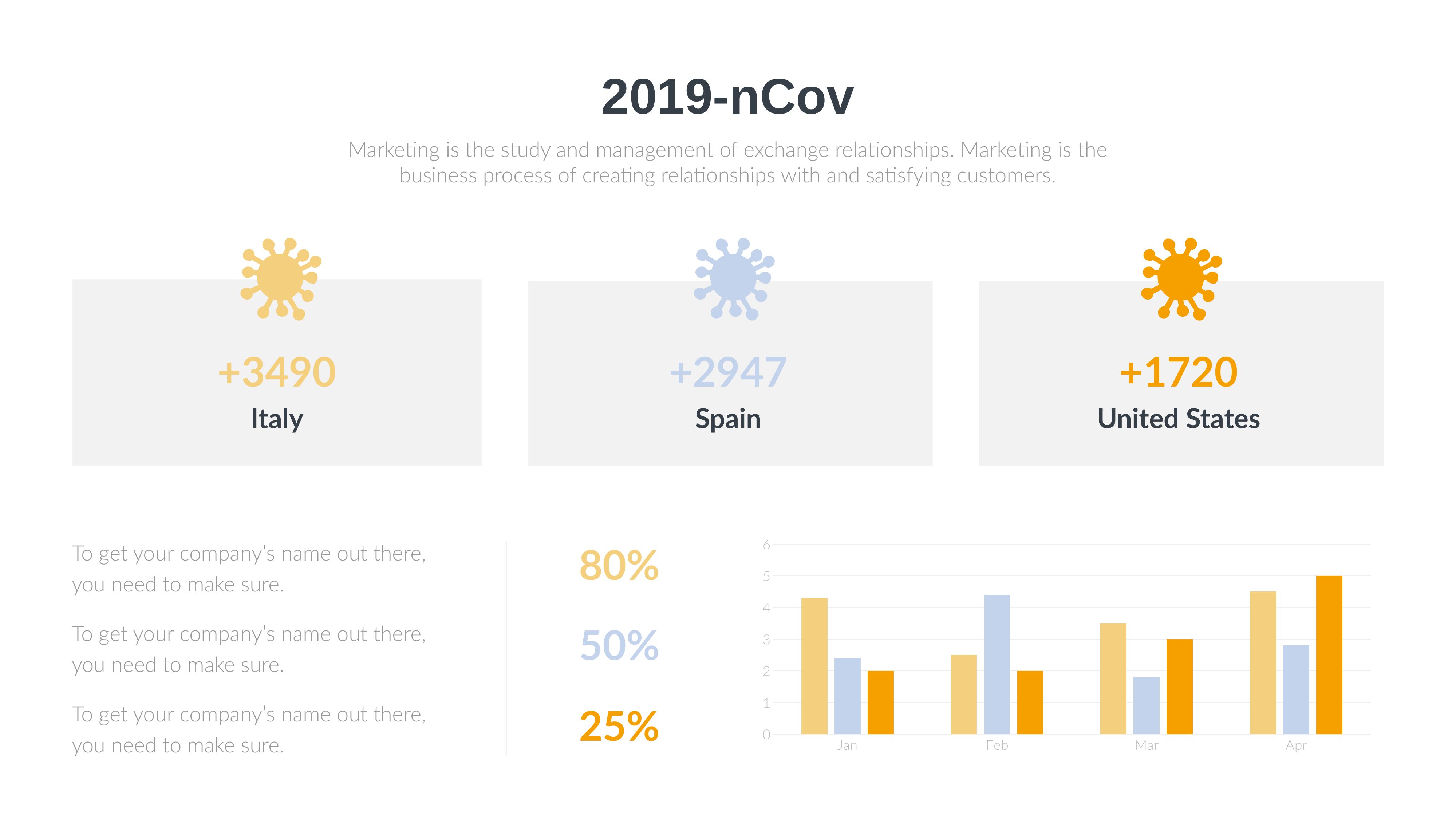

2019-nCov
Marketing is the study and management of exchange relationships. Marketing is the business process of creating relationships with and satisfying customers.

+3490
Italy
+2947
Spain
+1720
United States
To get your company’s name out there, you need to make sure.

### Chart

| Category | Series 1 | Series 2 | Series 3 |
|---|---|---|---|
| Jan | 4.3 | 2.4 | 2.0 |
| Feb | 2.5 | 4.4 | 2.0 |
| Mar | 3.5 | 1.8 | 3.0 |
| Apr | 4.5 | 2.8 | 5.0 |
80%
50%
25%
To get your company’s name out there, you need to make sure.
To get your company’s name out there, you need to make sure.